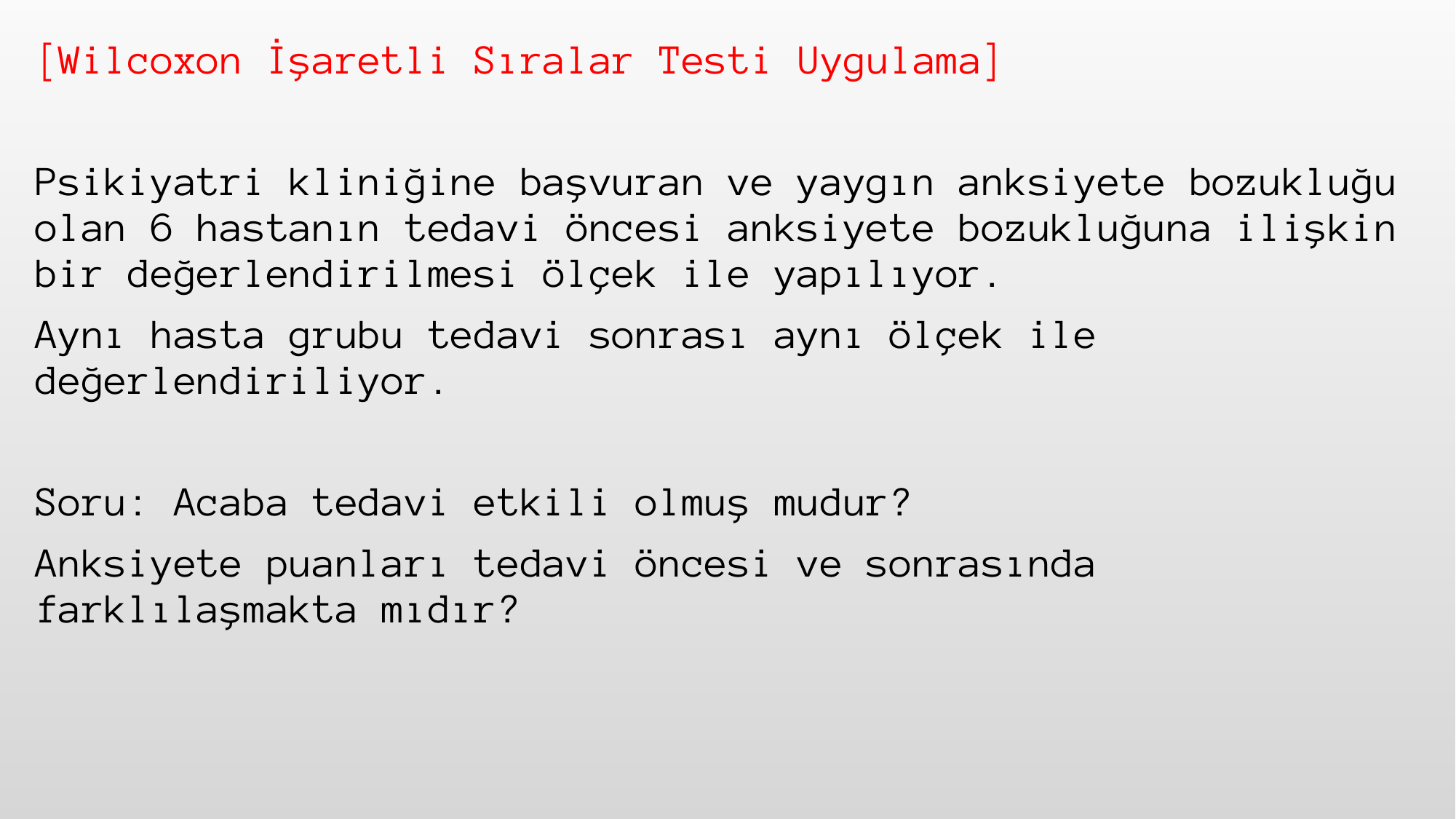

[Wilcoxon İşaretli Sıralar Testi Uygulama]

Psikiyatri kliniğine başvuran ve yaygın anksiyete bozukluğu olan 6 hastanın tedavi öncesi anksiyete bozukluğuna ilişkin bir değerlendirilmesi ölçek ile yapılıyor.
Aynı hasta grubu tedavi sonrası aynı ölçek ile değerlendiriliyor.

Soru: Acaba tedavi etkili olmuş mudur?
Anksiyete puanları tedavi öncesi ve sonrasında farklılaşmakta mıdır?